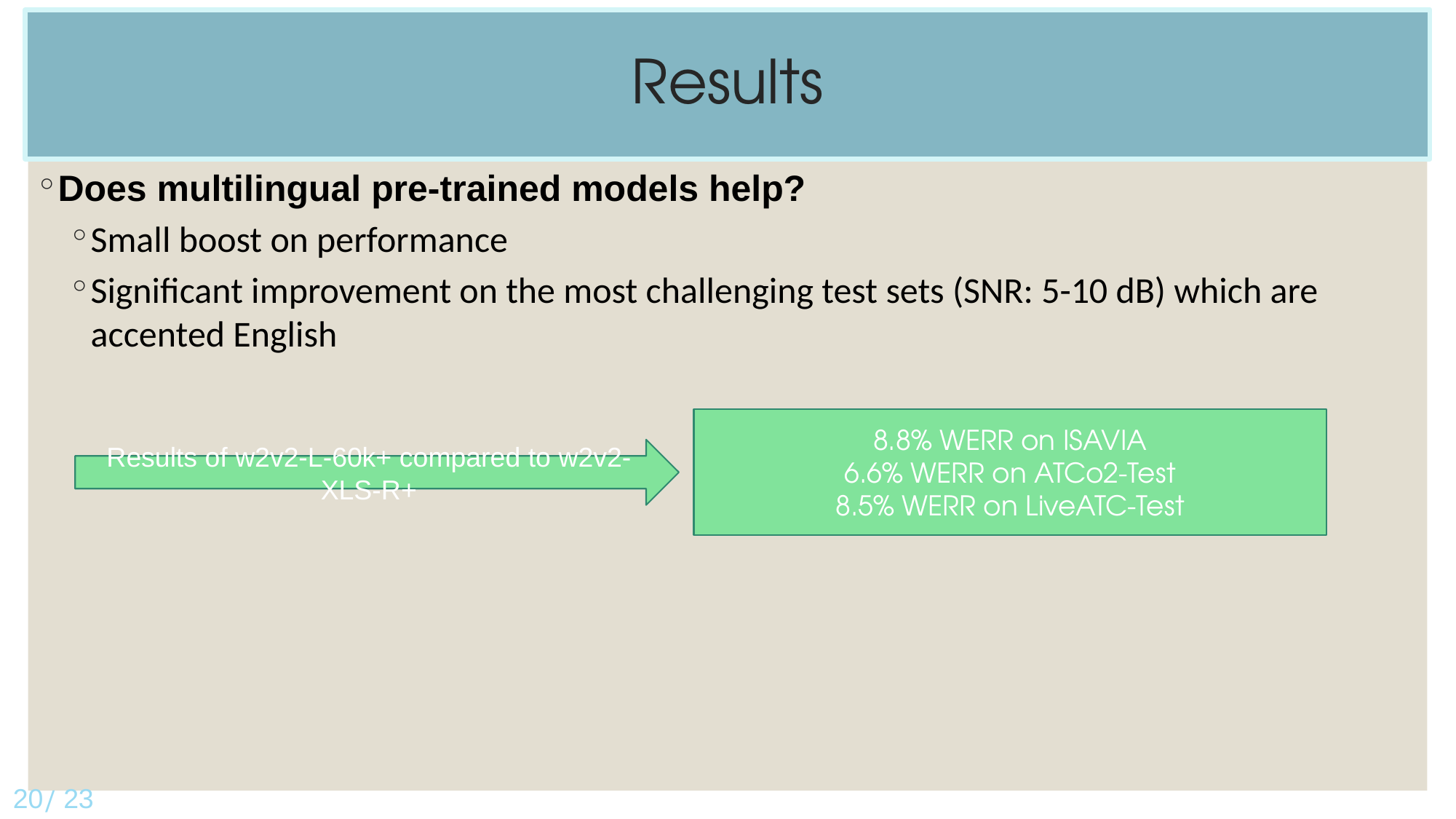

Results
Does multilingual pre-trained models help?
Small boost on performance
Significant improvement on the most challenging test sets (SNR: 5-10 dB) which are accented English

8.8% WERR on ISAVIA
6.6% WERR on ATCo2-Test
8.5% WERR on LiveATC-Test
Results of w2v2-L-60k+ compared to w2v2-XLS-R+
20/ 23